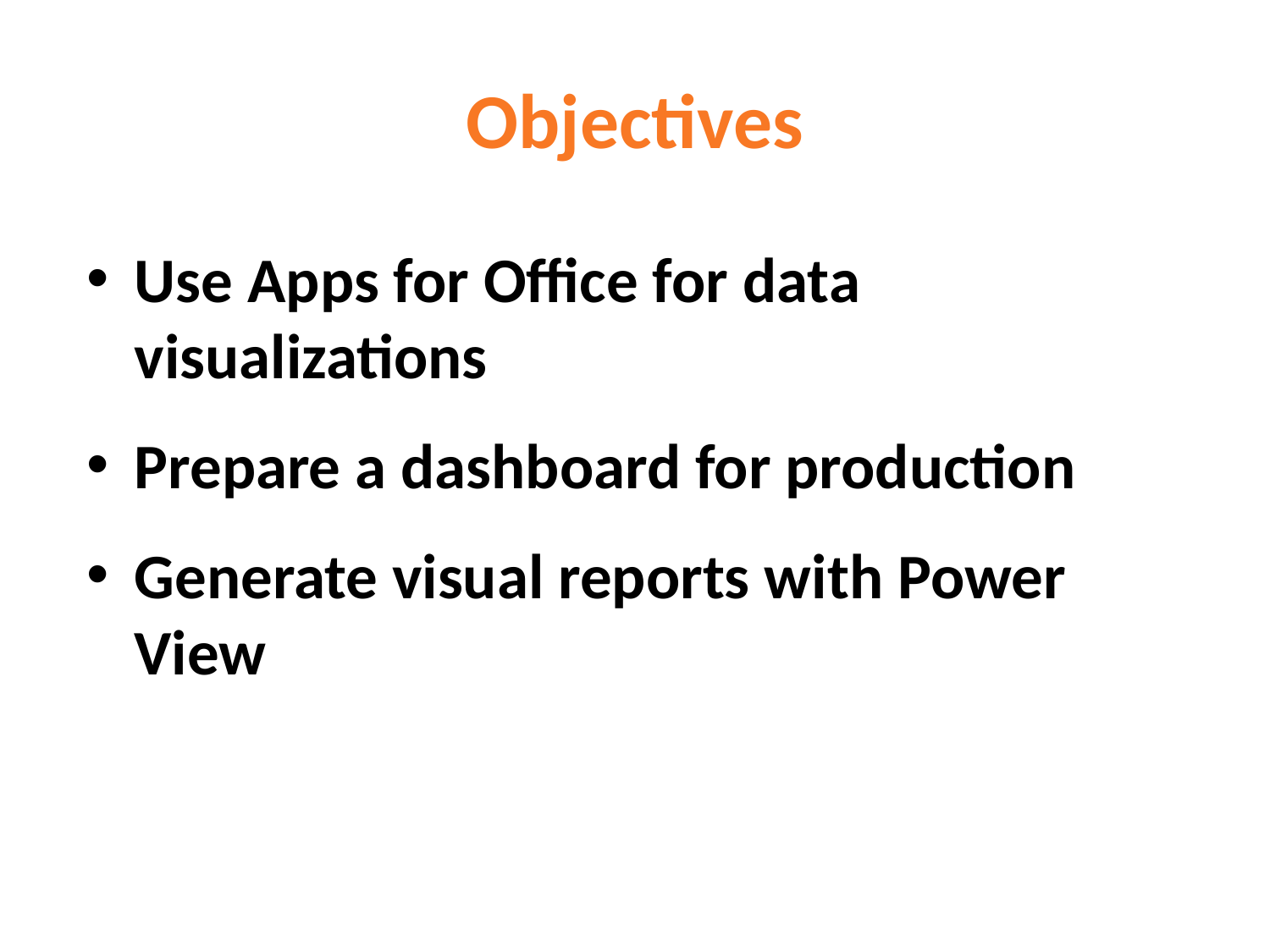

# Objectives
Use Apps for Office for data visualizations
Prepare a dashboard for production
Generate visual reports with Power View